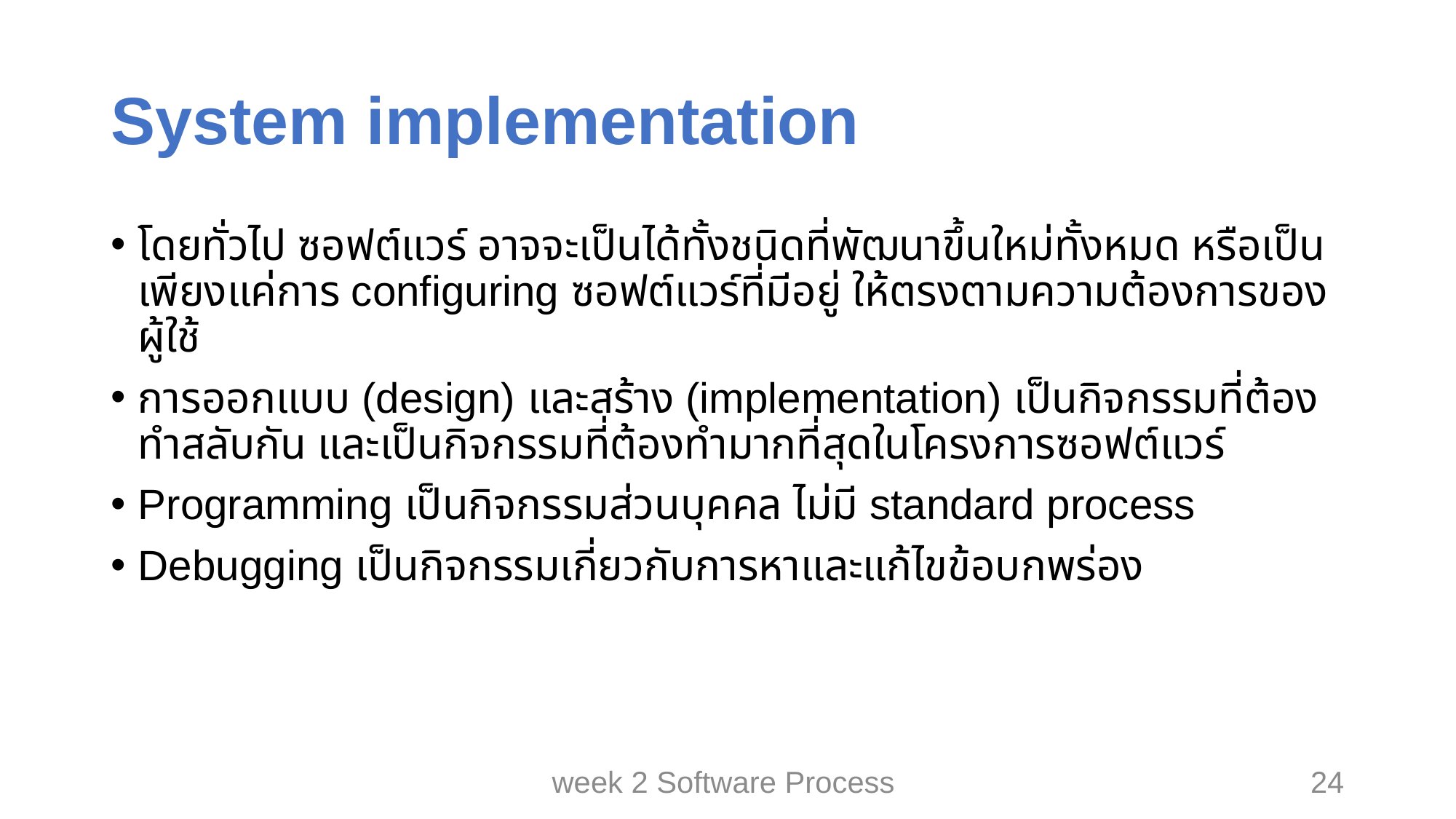

# System implementation
โดยทั่วไป ซอฟต์แวร์ อาจจะเป็นได้ทั้งชนิดที่พัฒนาขึ้นใหม่ทั้งหมด หรือเป็นเพียงแค่การ configuring ซอฟต์แวร์ที่มีอยู่ ให้ตรงตามความต้องการของผู้ใช้
การออกแบบ (design) และสร้าง (implementation) เป็นกิจกรรมที่ต้องทำสลับกัน และเป็นกิจกรรมที่ต้องทำมากที่สุดในโครงการซอฟต์แวร์
Programming เป็นกิจกรรมส่วนบุคคล ไม่มี standard process
Debugging เป็นกิจกรรมเกี่ยวกับการหาและแก้ไขข้อบกพร่อง
week 2 Software Process
24